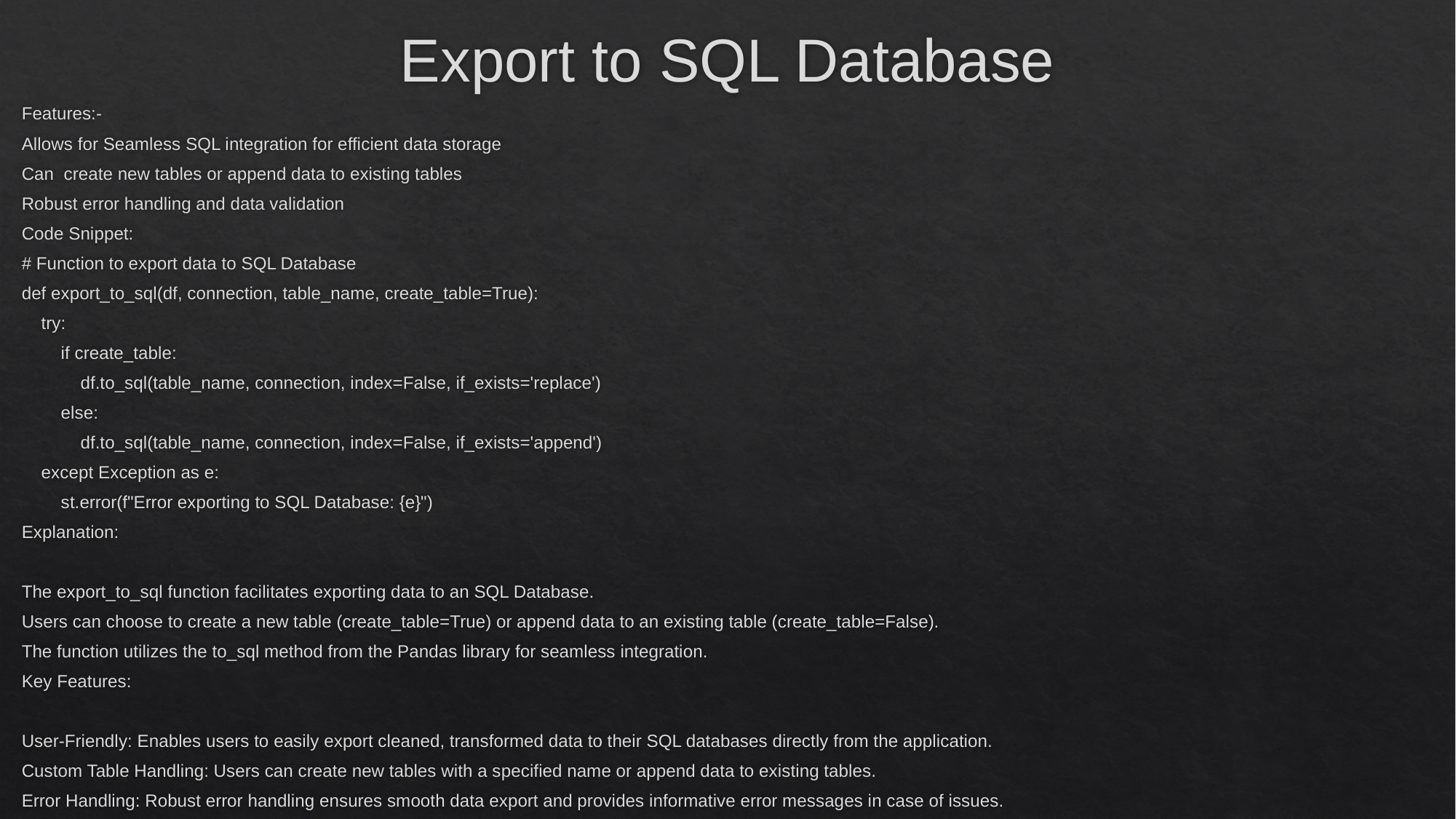

# Export to SQL Database
Features:-
Allows for Seamless SQL integration for efficient data storage
Can  create new tables or append data to existing tables
Robust error handling and data validation
Code Snippet:
# Function to export data to SQL Database
def export_to_sql(df, connection, table_name, create_table=True):
    try:
        if create_table:
            df.to_sql(table_name, connection, index=False, if_exists='replace')
        else:
            df.to_sql(table_name, connection, index=False, if_exists='append')
    except Exception as e:
        st.error(f"Error exporting to SQL Database: {e}")
Explanation:

The export_to_sql function facilitates exporting data to an SQL Database.
Users can choose to create a new table (create_table=True) or append data to an existing table (create_table=False).
The function utilizes the to_sql method from the Pandas library for seamless integration.
Key Features:

User-Friendly: Enables users to easily export cleaned, transformed data to their SQL databases directly from the application.
Custom Table Handling: Users can create new tables with a specified name or append data to existing tables.
Error Handling: Robust error handling ensures smooth data export and provides informative error messages in case of issues.